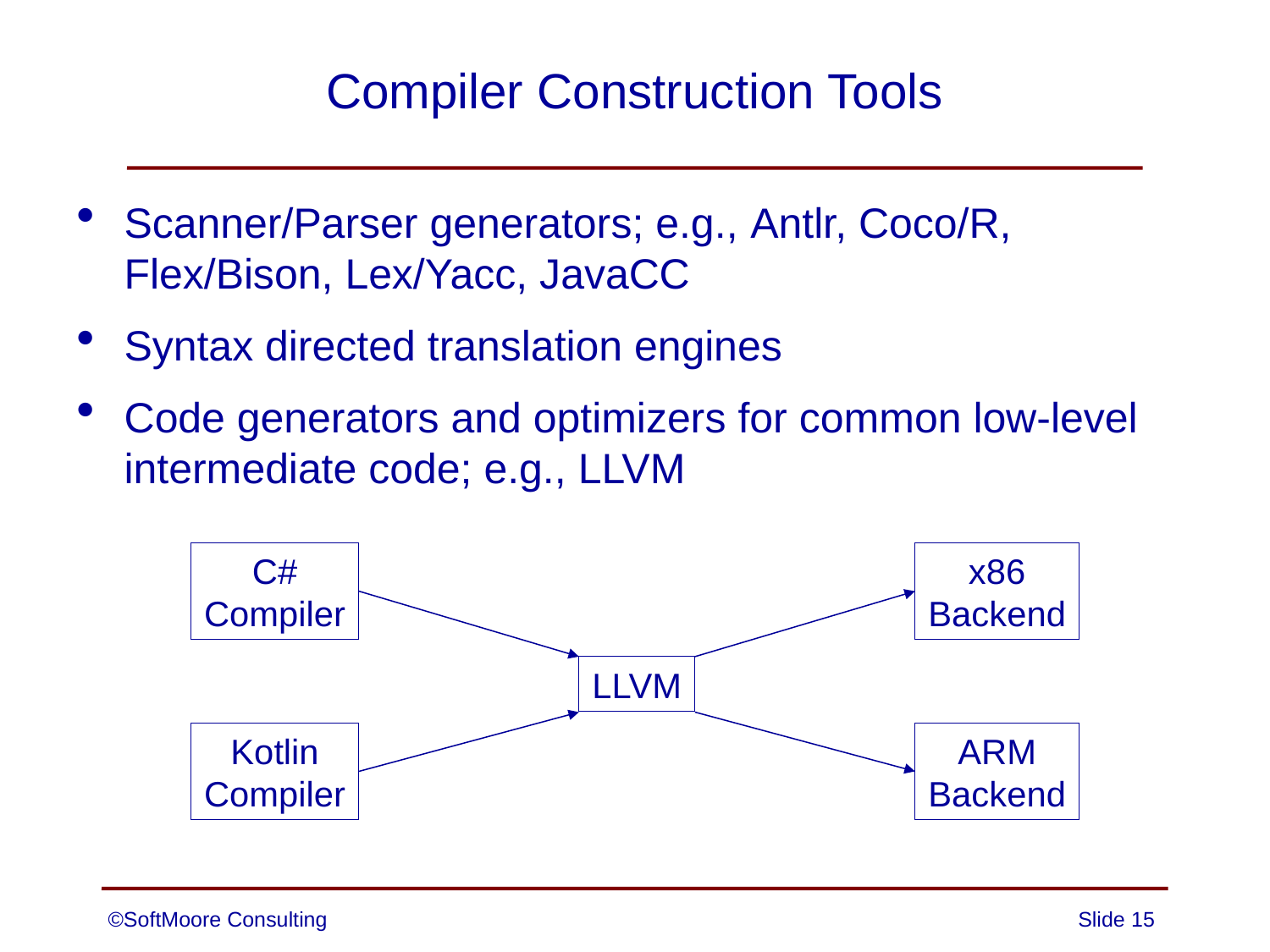

# Compiler Construction Tools
Scanner/Parser generators; e.g., Antlr, Coco/R, Flex/Bison, Lex/Yacc, JavaCC
Syntax directed translation engines
Code generators and optimizers for common low-level intermediate code; e.g., LLVM
C#
Compiler
x86
Backend
LLVM
Kotlin
Compiler
ARM
Backend
©SoftMoore Consulting
Slide 15